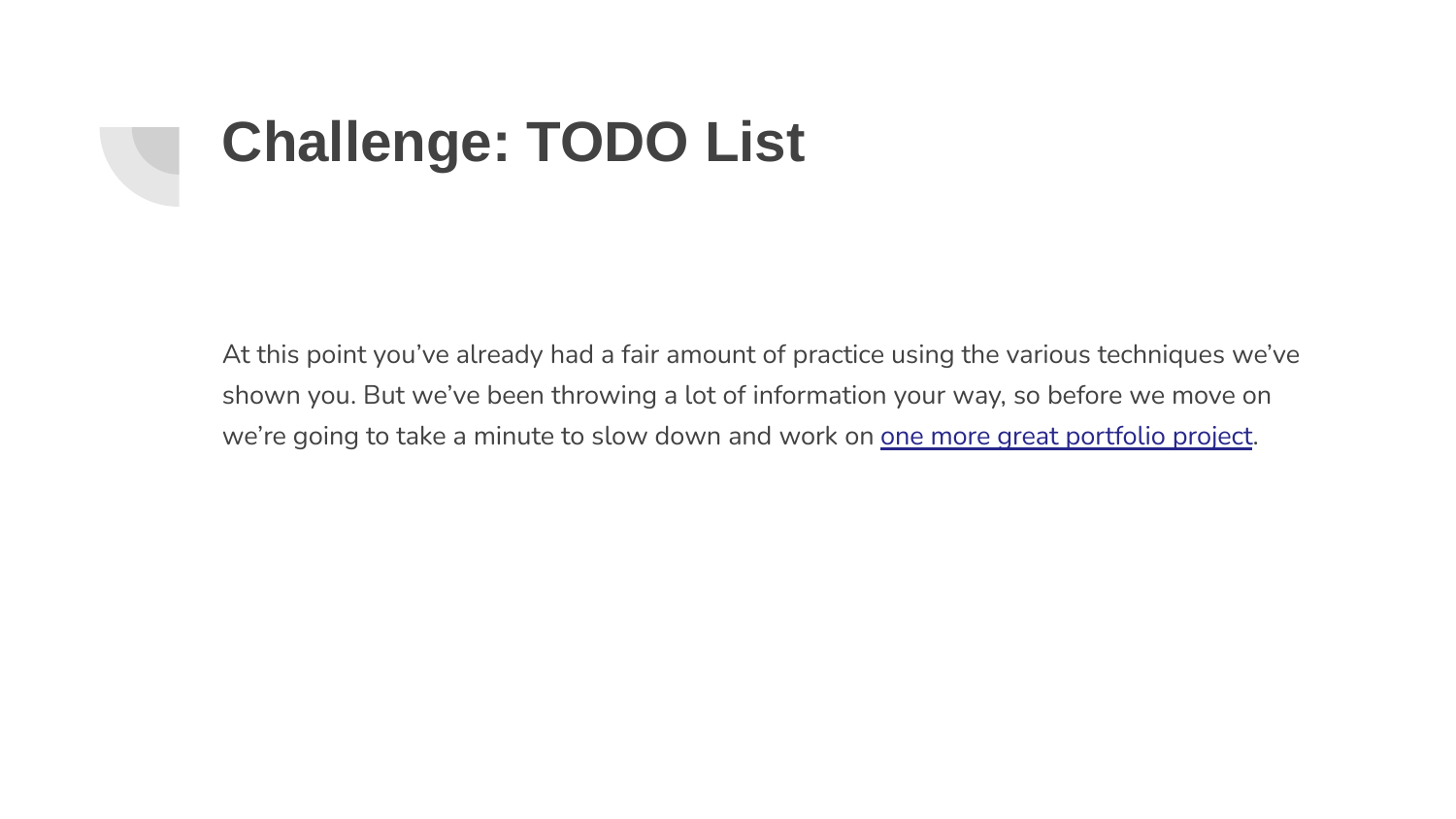

# Challenge: TODO List
At this point you’ve already had a fair amount of practice using the various techniques we’ve shown you. But we’ve been throwing a lot of information your way, so before we move on we’re going to take a minute to slow down and work on one more great portfolio project.